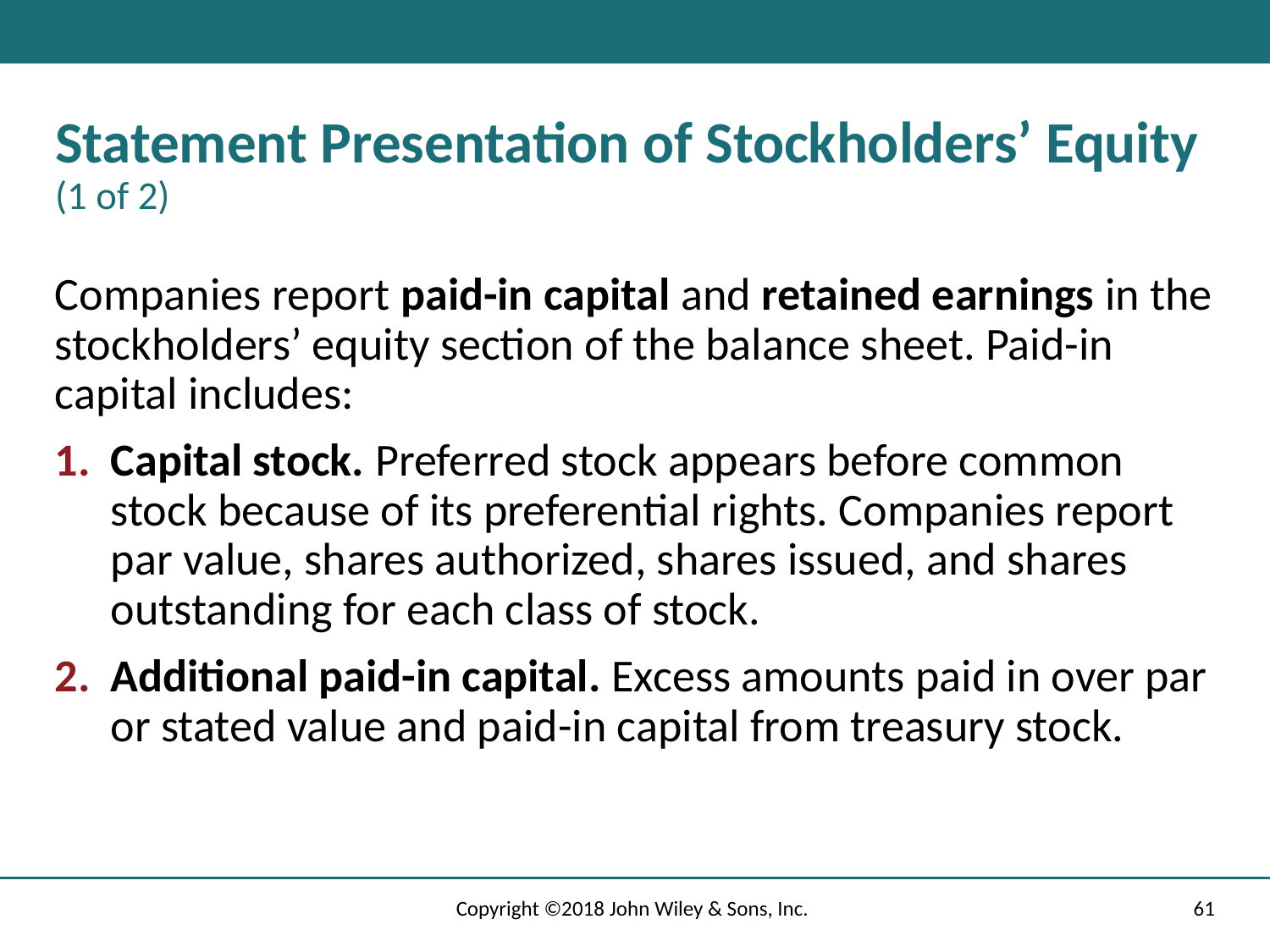

# Statement Presentation of Stockholders’ Equity (1 of 2)
Companies report paid-in capital and retained earnings in the stockholders’ equity section of the balance sheet. Paid-in capital includes:
Capital stock. Preferred stock appears before common stock because of its preferential rights. Companies report par value, shares authorized, shares issued, and shares outstanding for each class of stock.
Additional paid-in capital. Excess amounts paid in over par or stated value and paid-in capital from treasury stock.
Copyright ©2018 John Wiley & Sons, Inc.
61